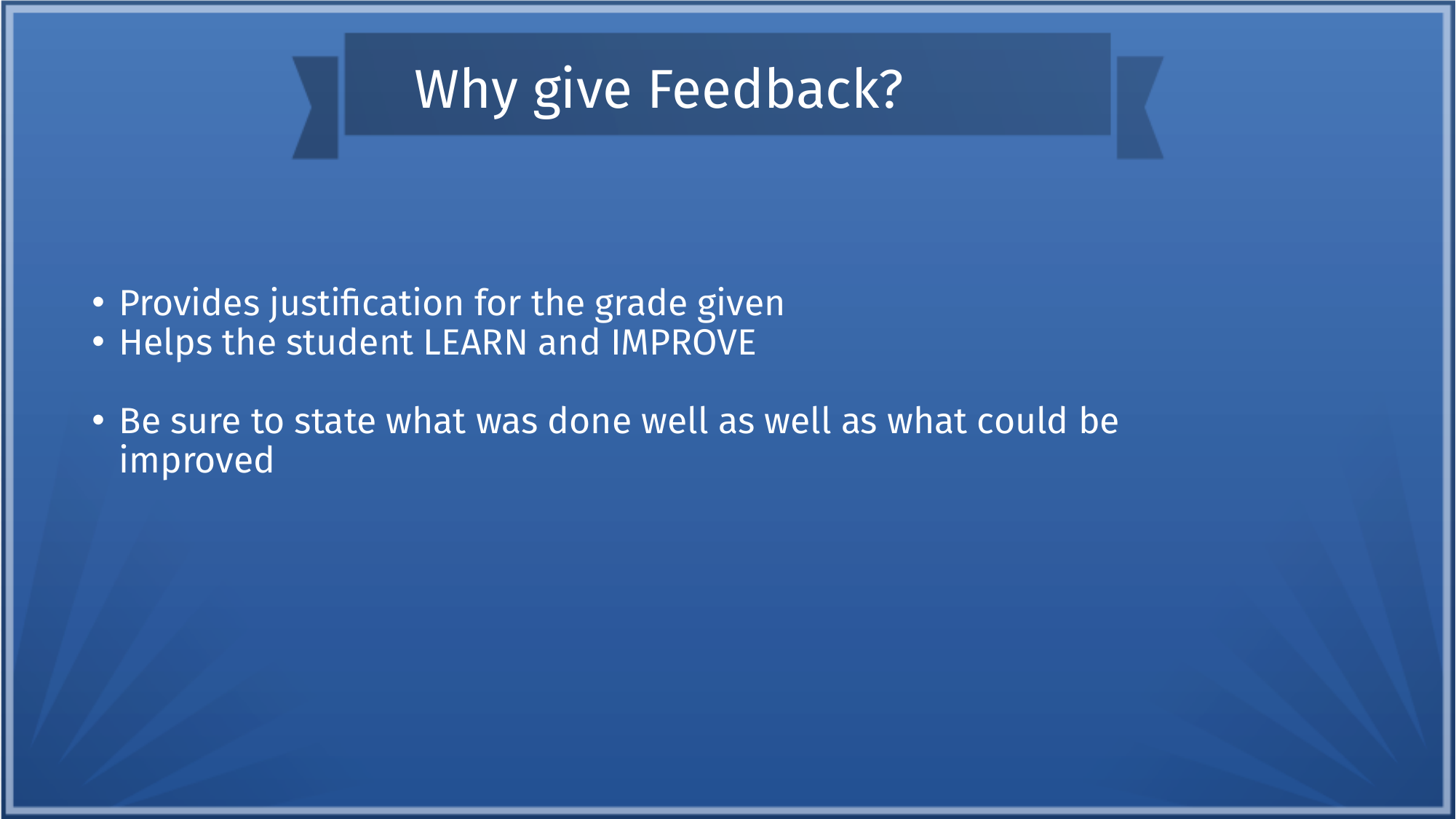

Why give Feedback?
Provides justification for the grade given
Helps the student LEARN and IMPROVE

Be sure to state what was done well as well as what could be improved